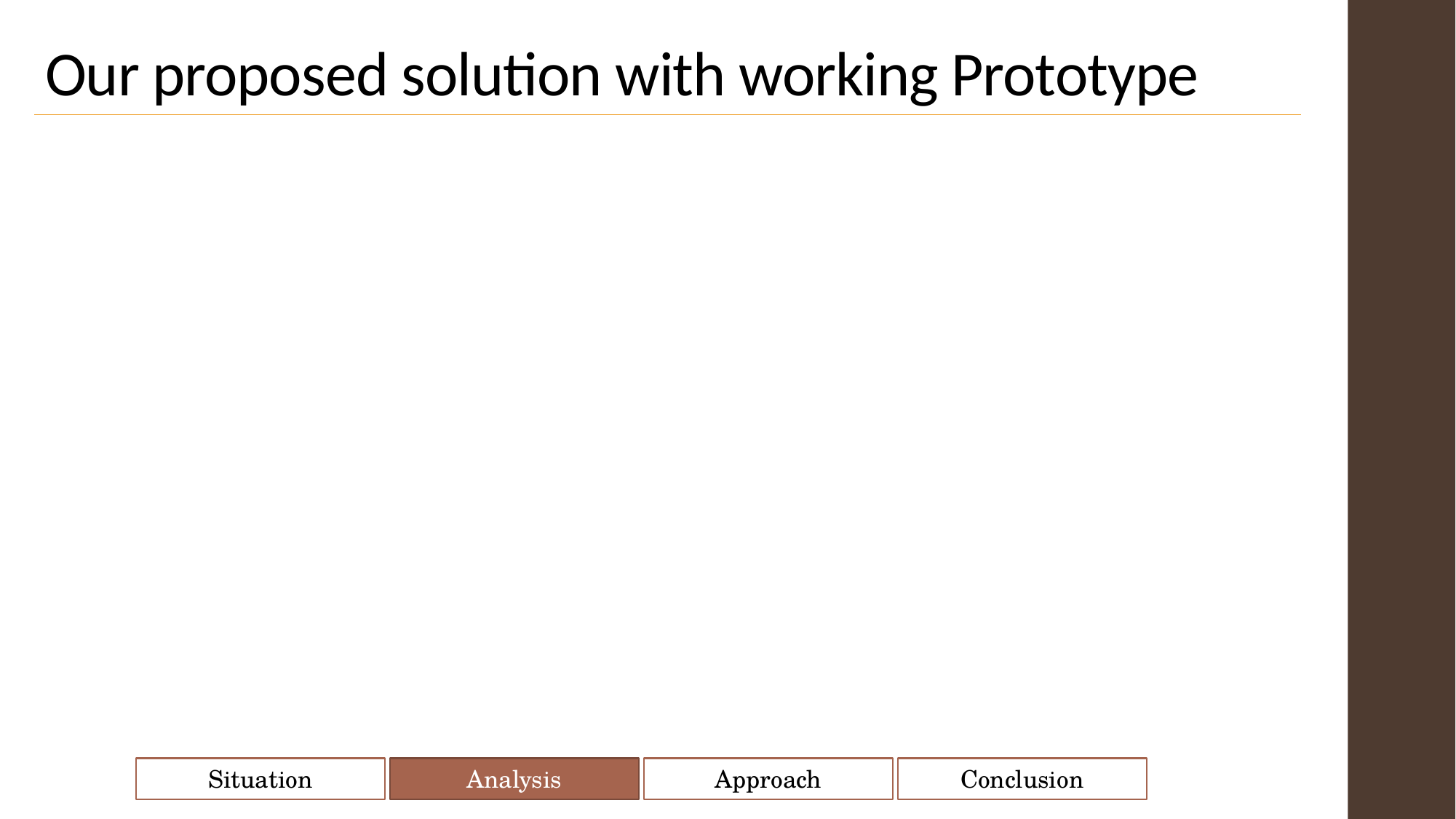

Our proposed solution with working Prototype

Situation
Analysis
Approach
Conclusion